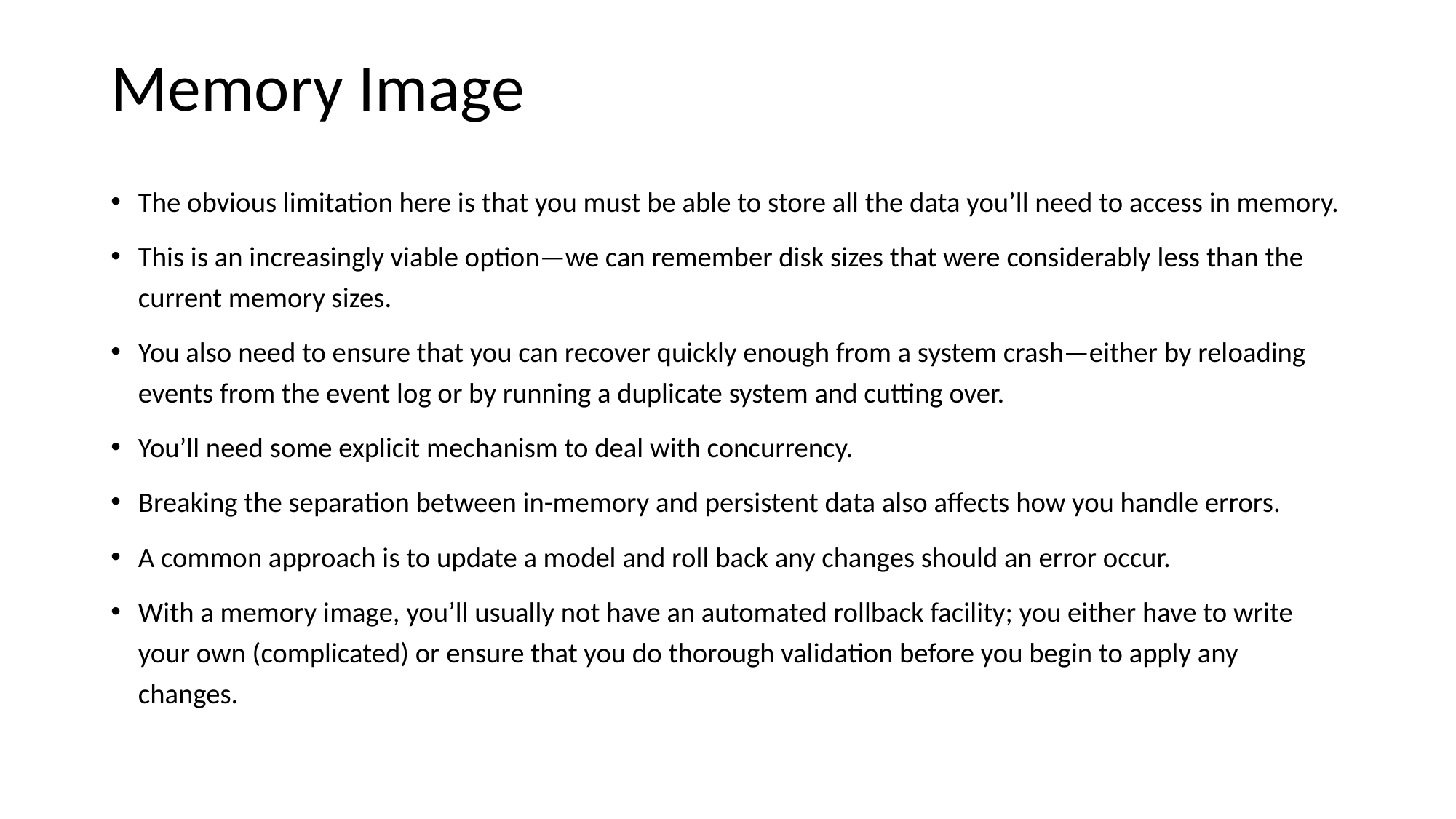

# Memory Image
The obvious limitation here is that you must be able to store all the data you’ll need to access in memory.
This is an increasingly viable option—we can remember disk sizes that were considerably less than the current memory sizes.
You also need to ensure that you can recover quickly enough from a system crash—either by reloading events from the event log or by running a duplicate system and cutting over.
You’ll need some explicit mechanism to deal with concurrency.
Breaking the separation between in-memory and persistent data also affects how you handle errors.
A common approach is to update a model and roll back any changes should an error occur.
With a memory image, you’ll usually not have an automated rollback facility; you either have to write your own (complicated) or ensure that you do thorough validation before you begin to apply any changes.